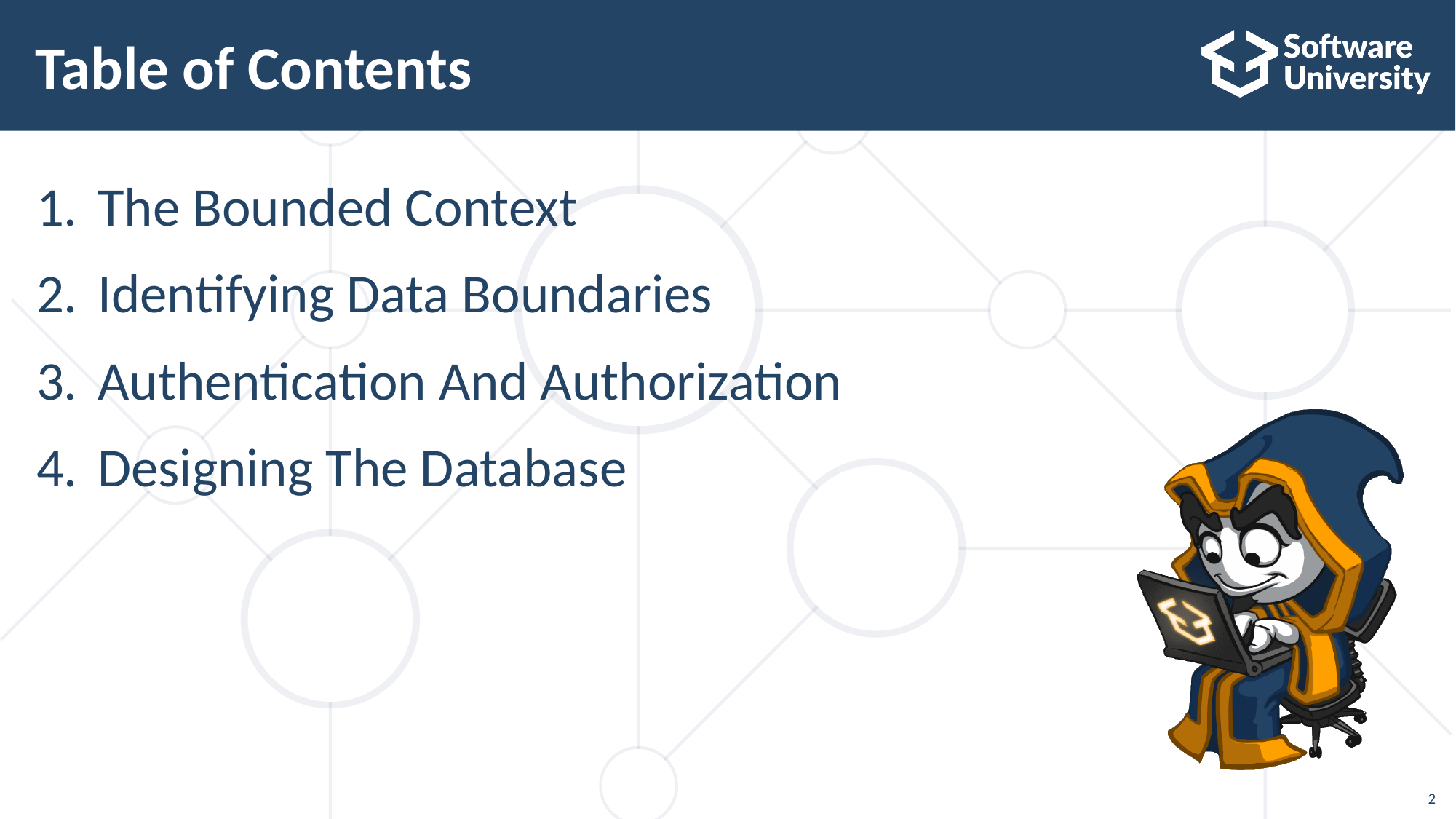

# Table of Contents
The Bounded Context
Identifying Data Boundaries
Authentication And Authorization
Designing The Database
2